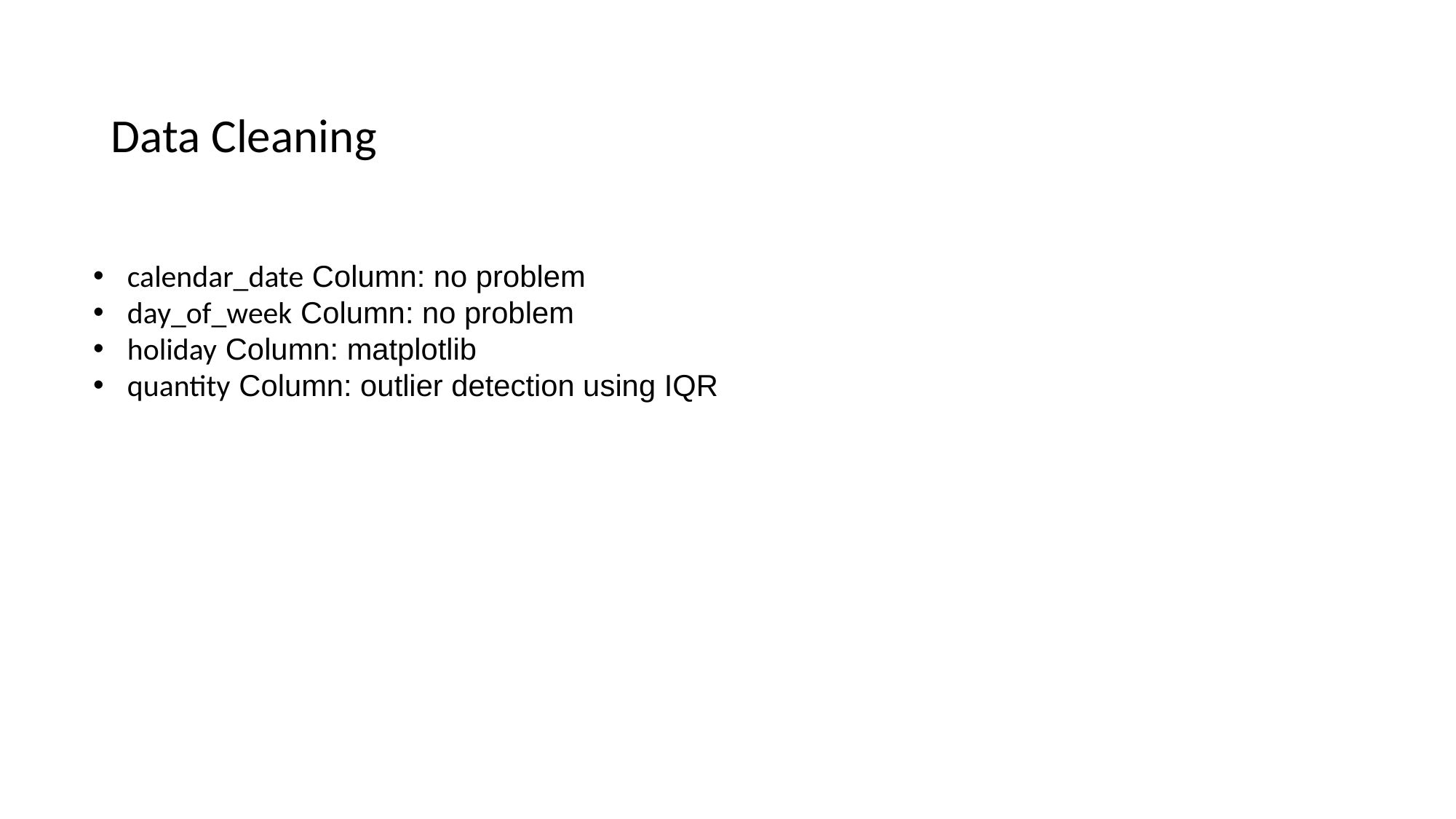

# Data Cleaning
calendar_date Column: no problem
day_of_week Column: no problem
holiday Column: matplotlib
quantity Column: outlier detection using IQR